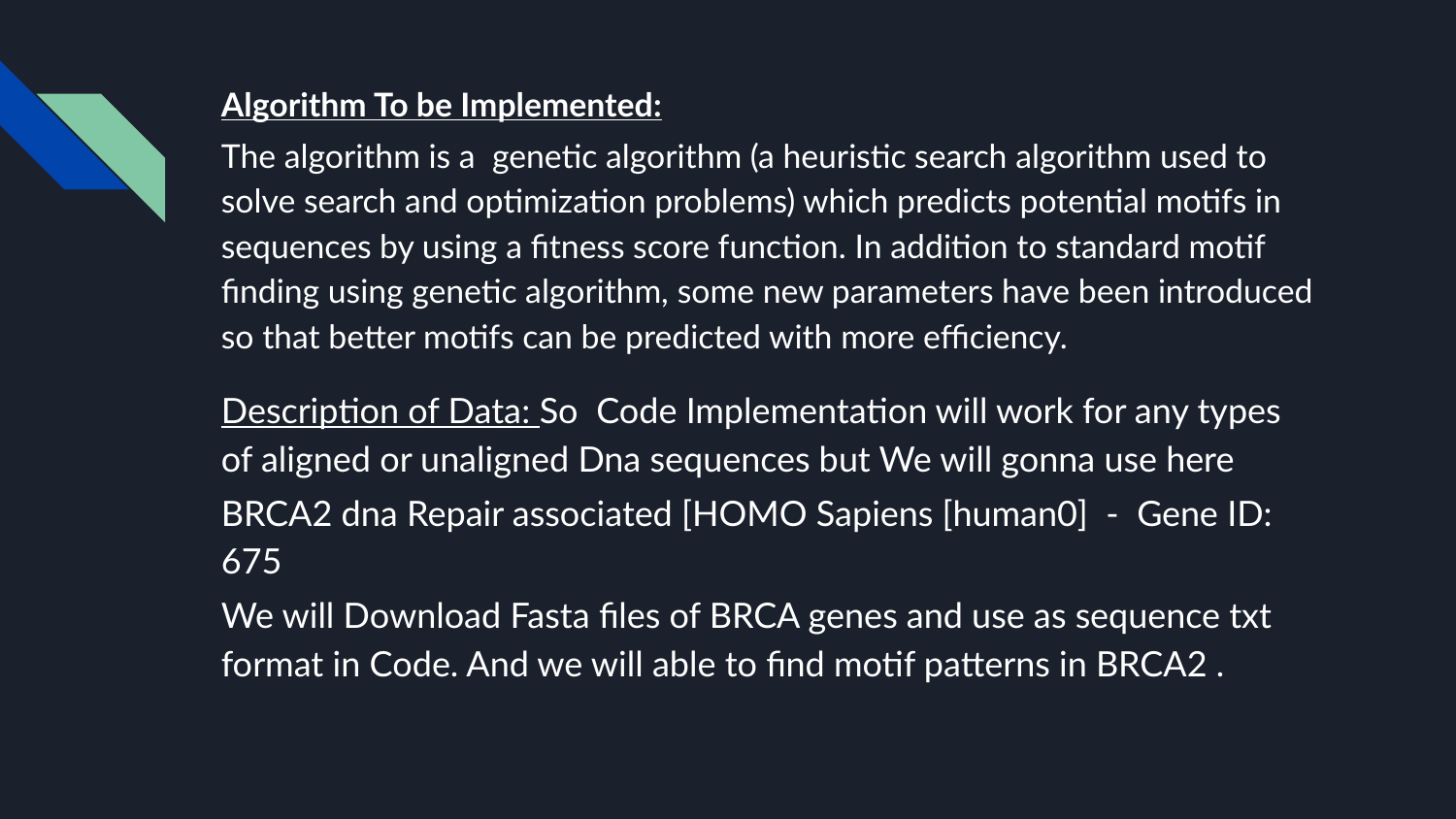

Algorithm To be Implemented:
The algorithm is a  genetic algorithm (a heuristic search algorithm used to solve search and optimization problems) which predicts potential motifs in sequences by using a fitness score function. In addition to standard motif finding using genetic algorithm, some new parameters have been introduced so that better motifs can be predicted with more efficiency.

Description of Data: So  Code Implementation will work for any types of aligned or unaligned Dna sequences but We will gonna use here
BRCA2 dna Repair associated [HOMO Sapiens [human0]  -  Gene ID: 675
We will Download Fasta files of BRCA genes and use as sequence txt format in Code. And we will able to find motif patterns in BRCA2 .